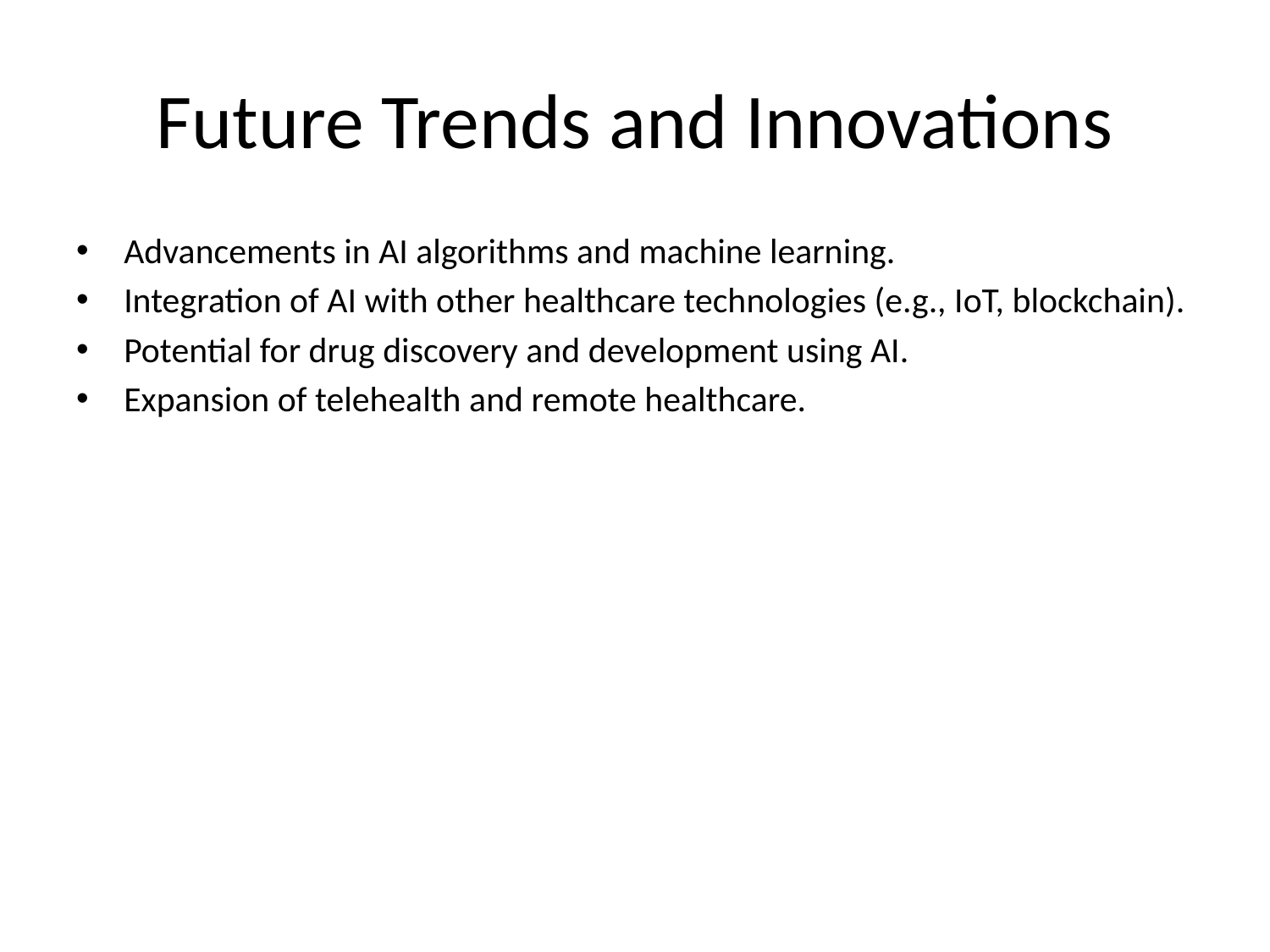

# Future Trends and Innovations
Advancements in AI algorithms and machine learning.
Integration of AI with other healthcare technologies (e.g., IoT, blockchain).
Potential for drug discovery and development using AI.
Expansion of telehealth and remote healthcare.